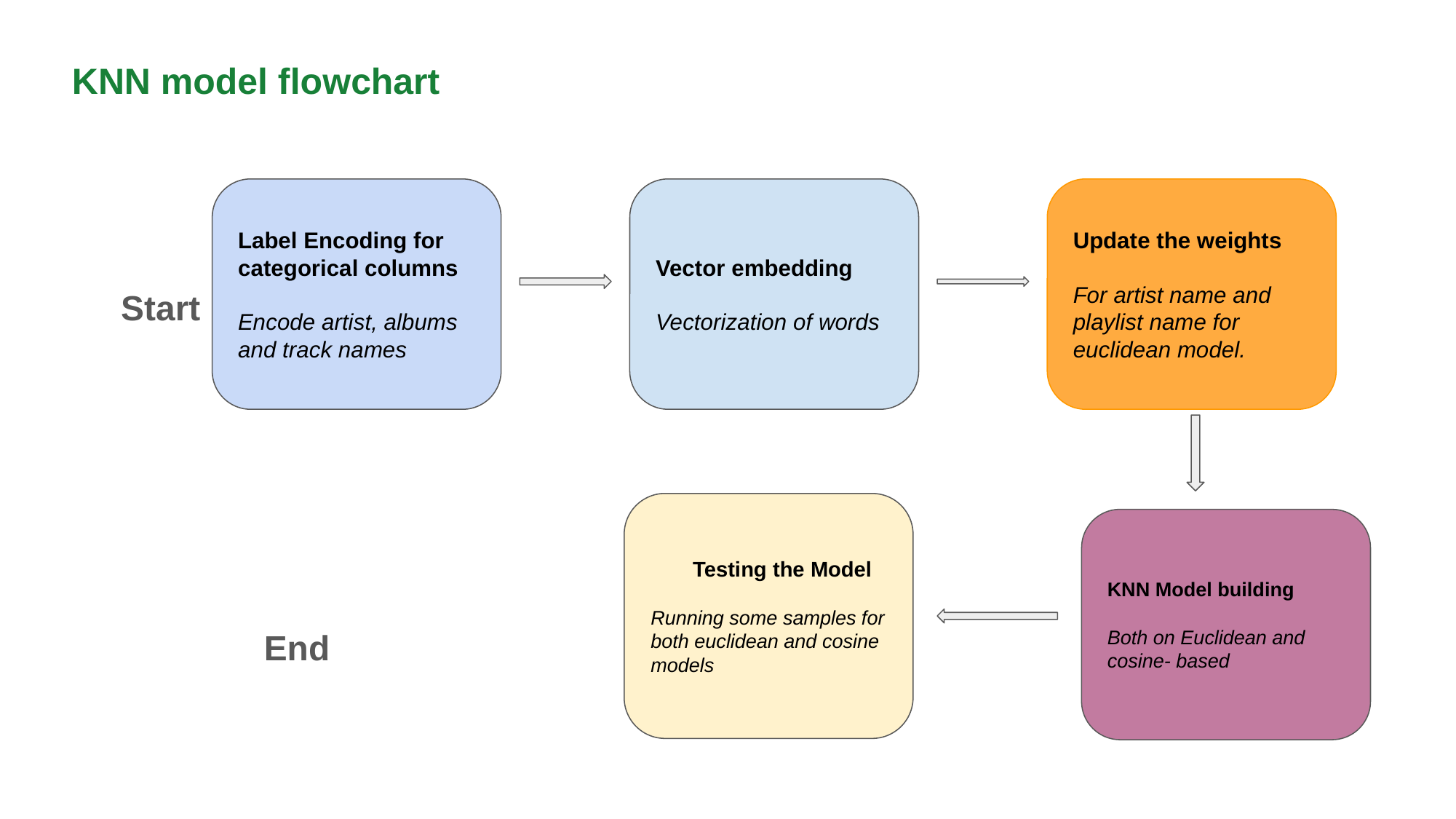

KNN model flowchart
Update the weights

For artist name and playlist name for euclidean model.
Vector embedding

Vectorization of words
Label Encoding for categorical columns

Encode artist, albums and track names
           Start

       Testing the Model

Running some samples for both euclidean and cosine models
KNN Model building

Both on Euclidean and cosine- based
                              End